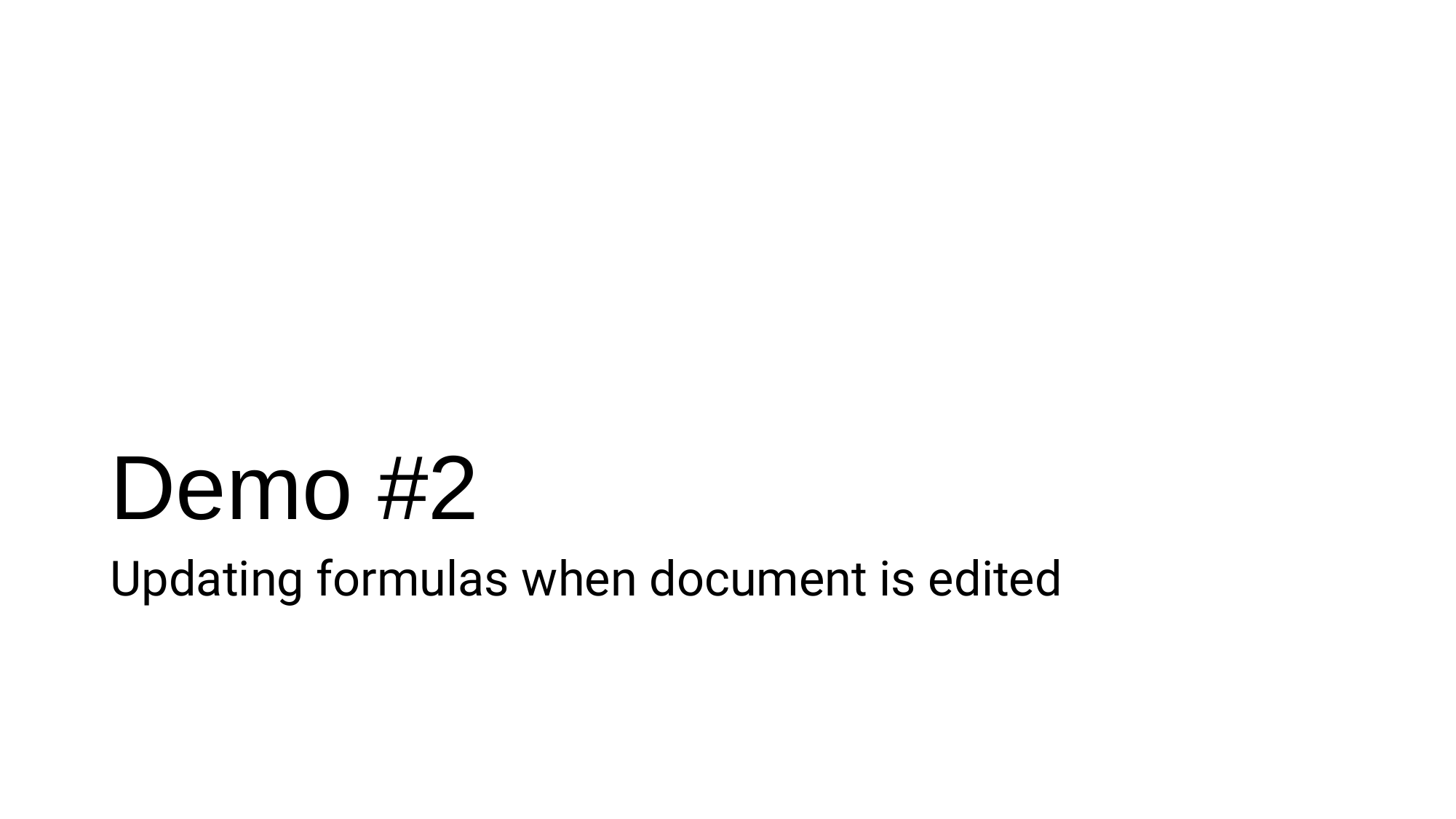

# Demo #2
Updating formulas when document is edited